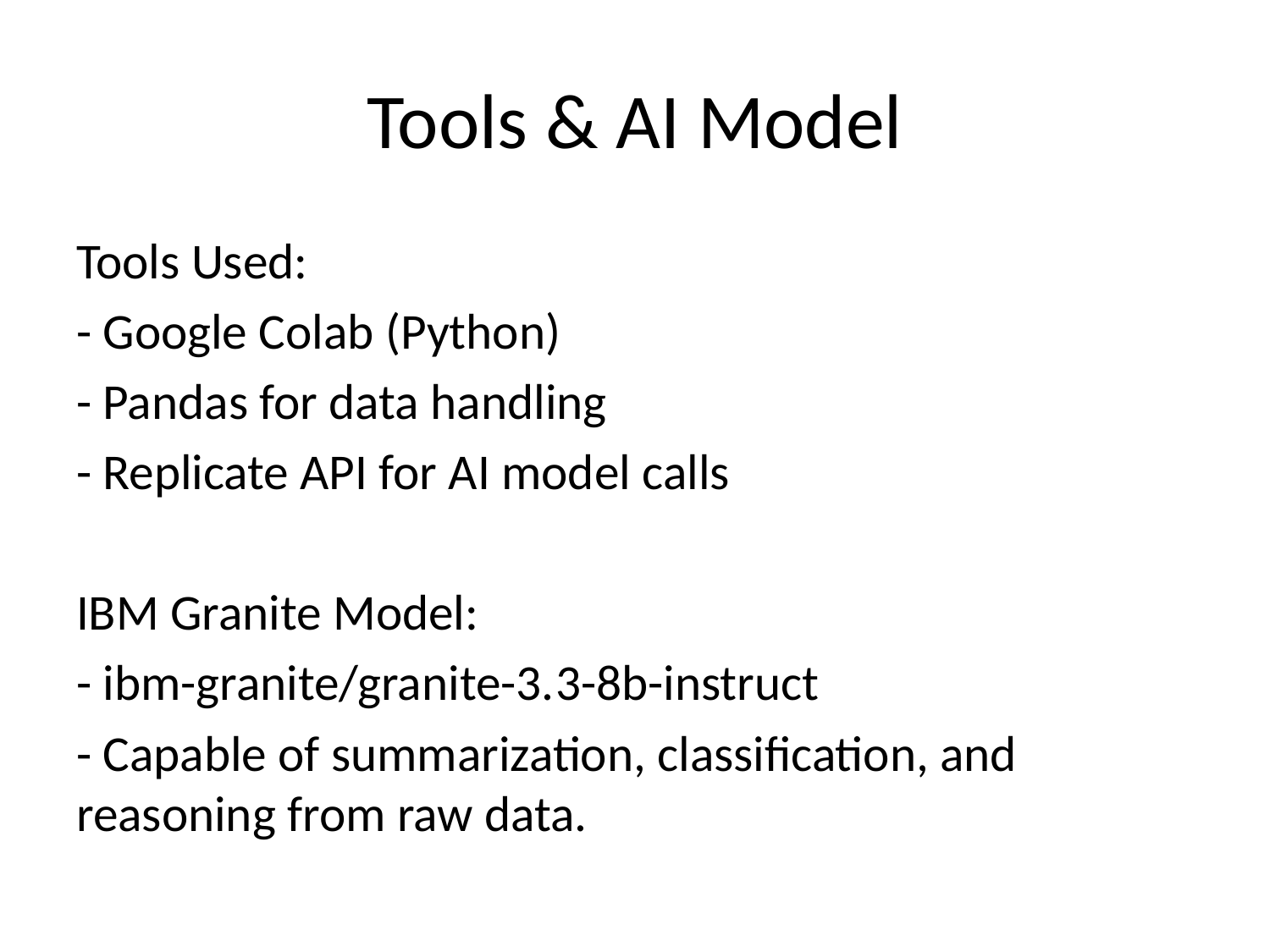

# Tools & AI Model
Tools Used:
- Google Colab (Python)
- Pandas for data handling
- Replicate API for AI model calls

IBM Granite Model:
- ibm-granite/granite-3.3-8b-instruct
- Capable of summarization, classification, and reasoning from raw data.